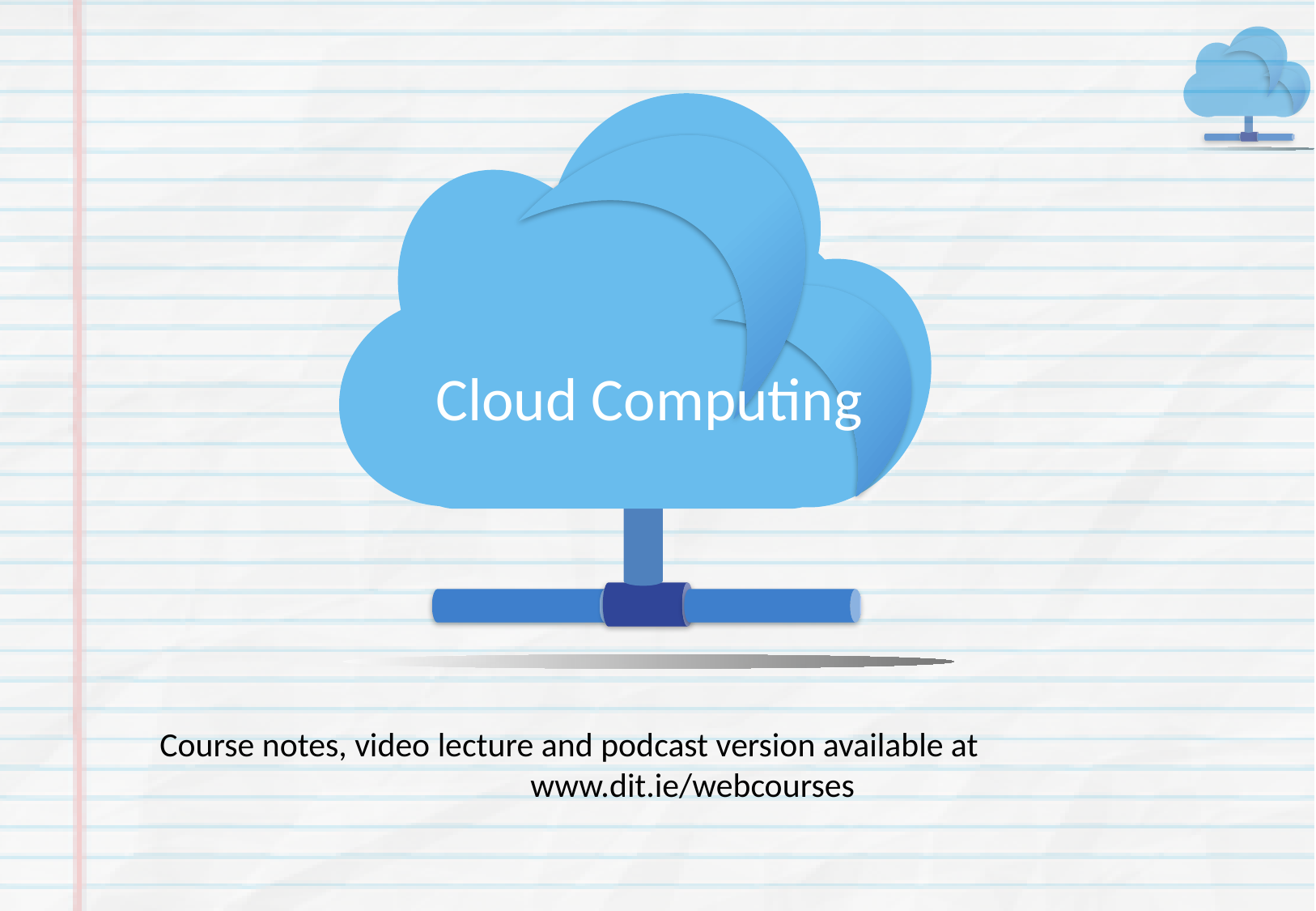

# Cloud Computing
Course notes, video lecture and podcast version available at
www.dit.ie/webcourses